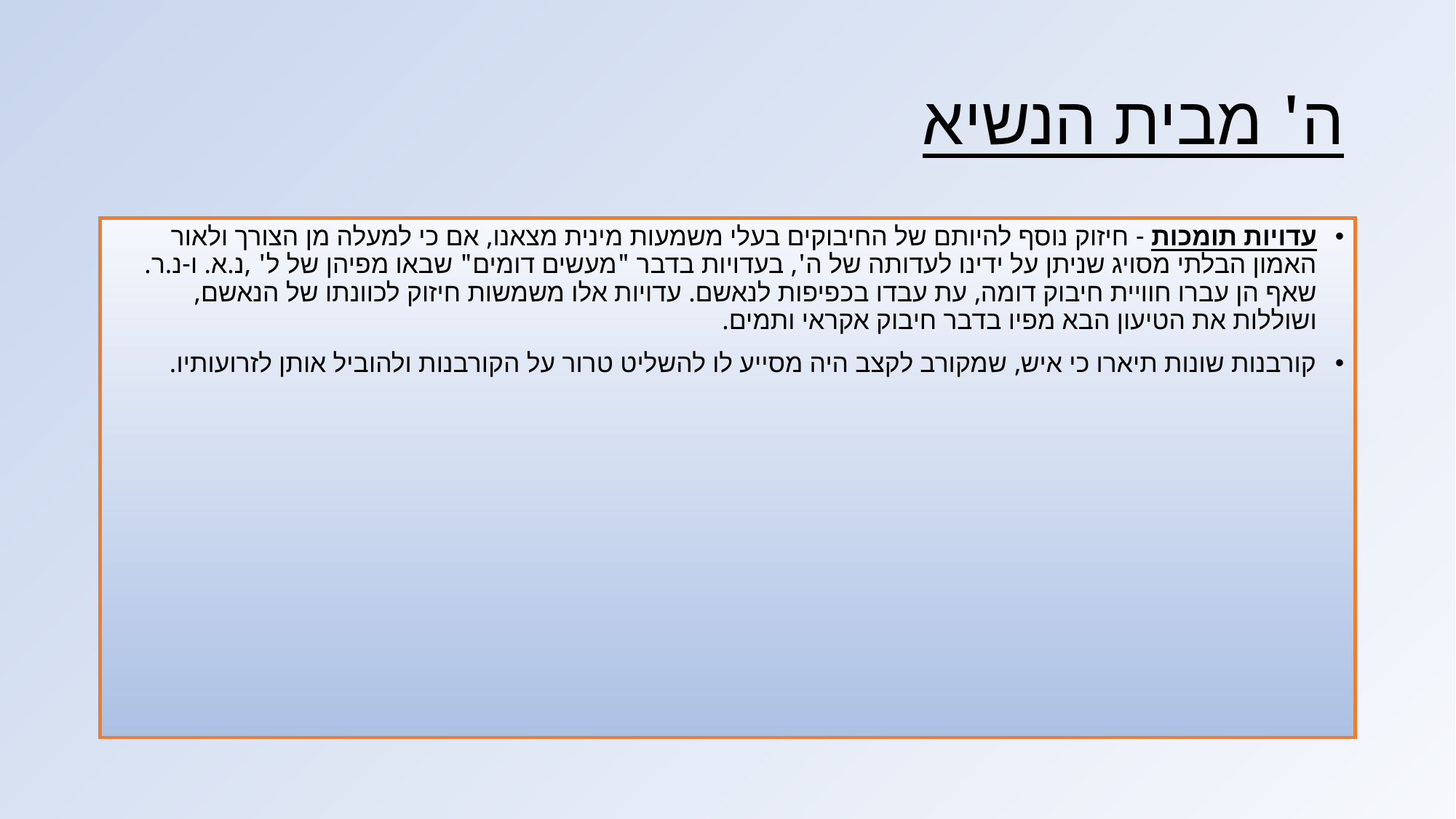

# ה' מבית הנשיא
עדויות תומכות - חיזוק נוסף להיותם של החיבוקים בעלי משמעות מינית מצאנו, אם כי למעלה מן הצורך ולאור האמון הבלתי מסויג שניתן על ידינו לעדותה של ה', בעדויות בדבר "מעשים דומים" שבאו מפיהן של ל' ,נ.א. ו-נ.ר. שאף הן עברו חוויית חיבוק דומה, עת עבדו בכפיפות לנאשם. עדויות אלו משמשות חיזוק לכוונתו של הנאשם, ושוללות את הטיעון הבא מפיו בדבר חיבוק אקראי ותמים.
קורבנות שונות תיארו כי איש, שמקורב לקצב היה מסייע לו להשליט טרור על הקורבנות ולהוביל אותן לזרועותיו.